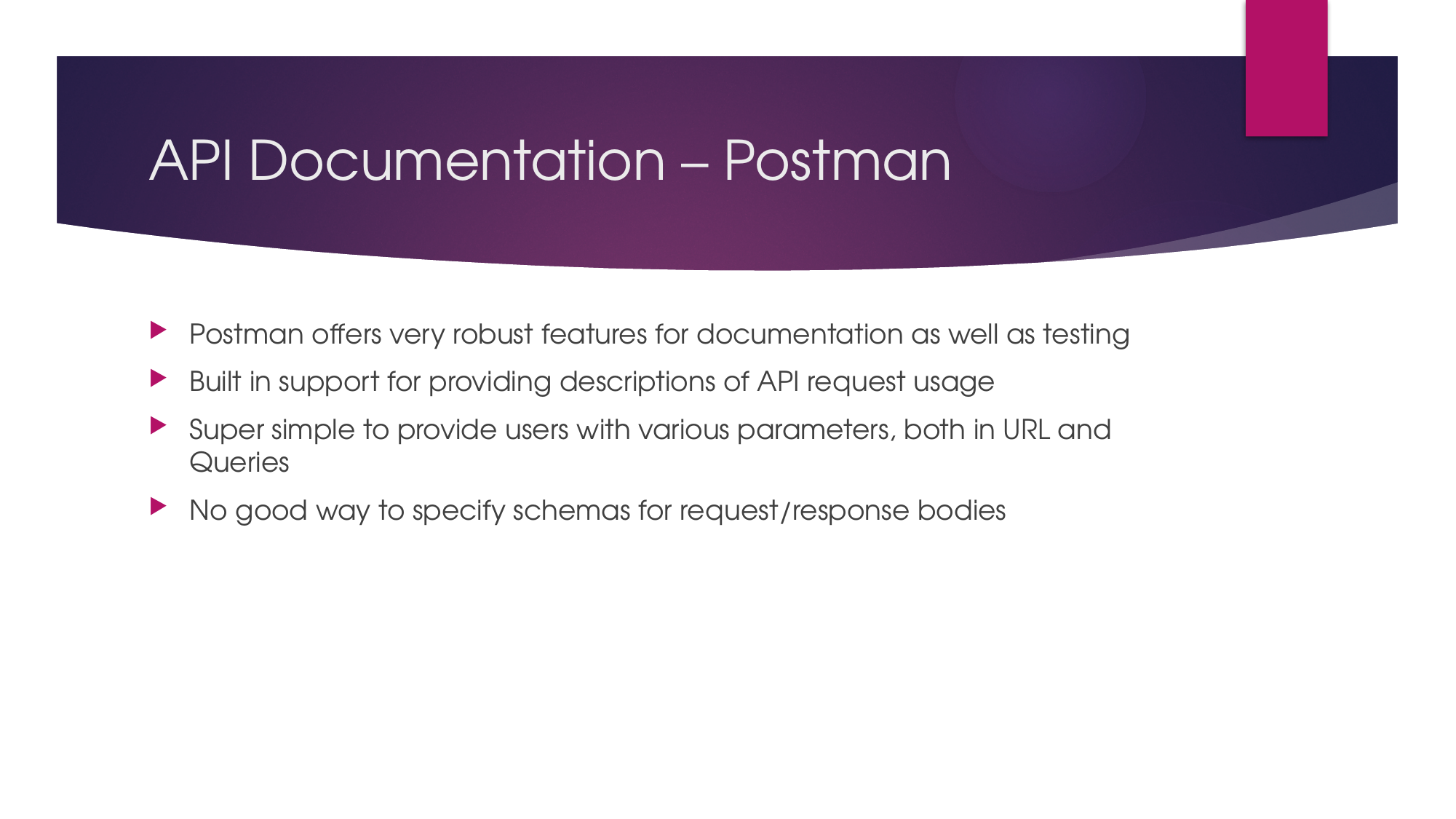

# API Documentation – Postman
Postman offers very robust features for documentation as well as testing
Built in support for providing descriptions of API request usage
Super simple to provide users with various parameters, both in URL and Queries
No good way to specify schemas for request/response bodies